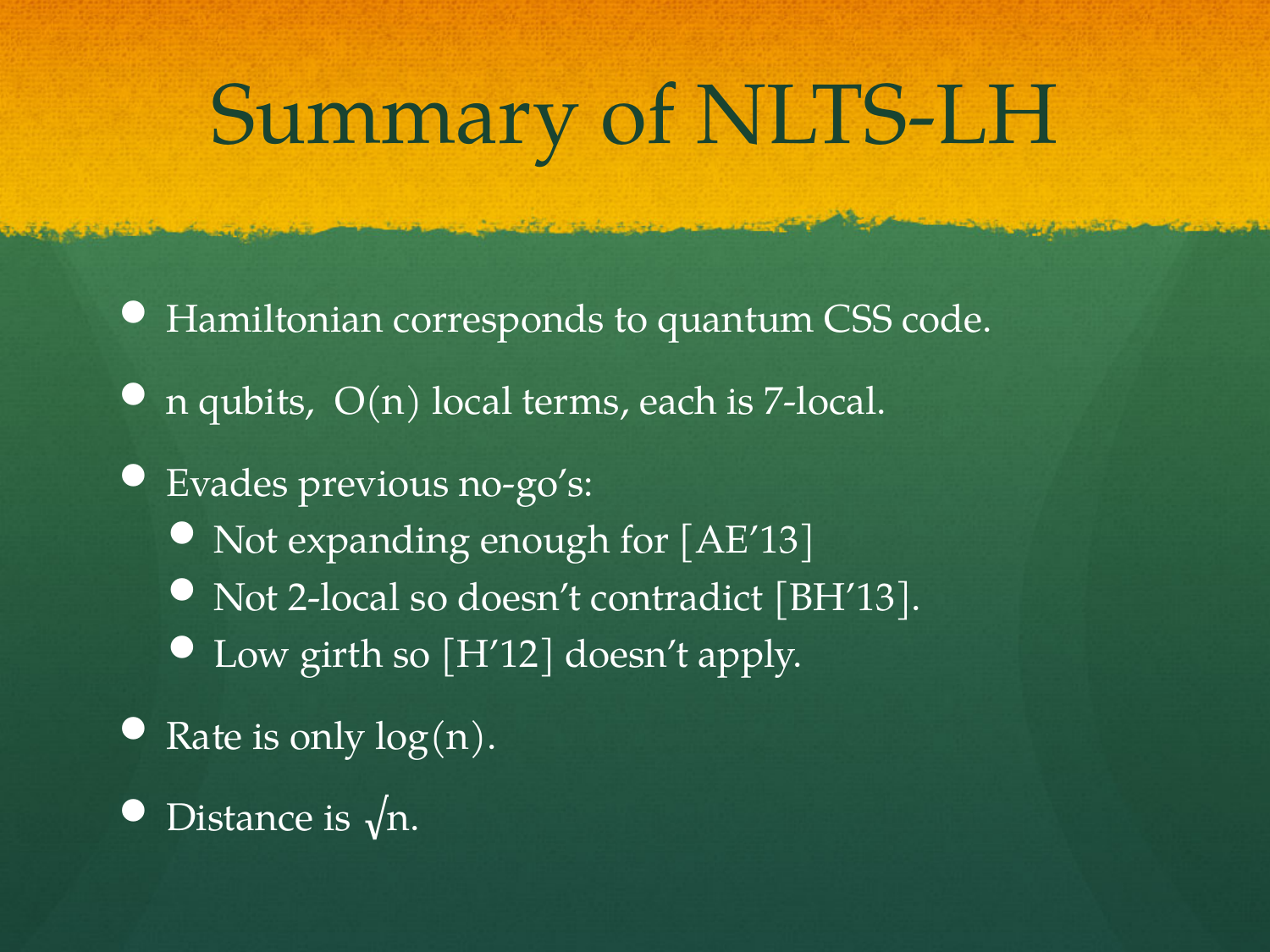

# Summary of NLTS-LH
Hamiltonian corresponds to quantum CSS code.
n qubits,  O(n) local terms, each is 7-local.
Evades previous no-go’s:
Not expanding enough for [AE’13]
Not 2-local so doesn’t contradict [BH’13].
Low girth so [H’12] doesn’t apply.
Rate is only log(n).
Distance is √n.